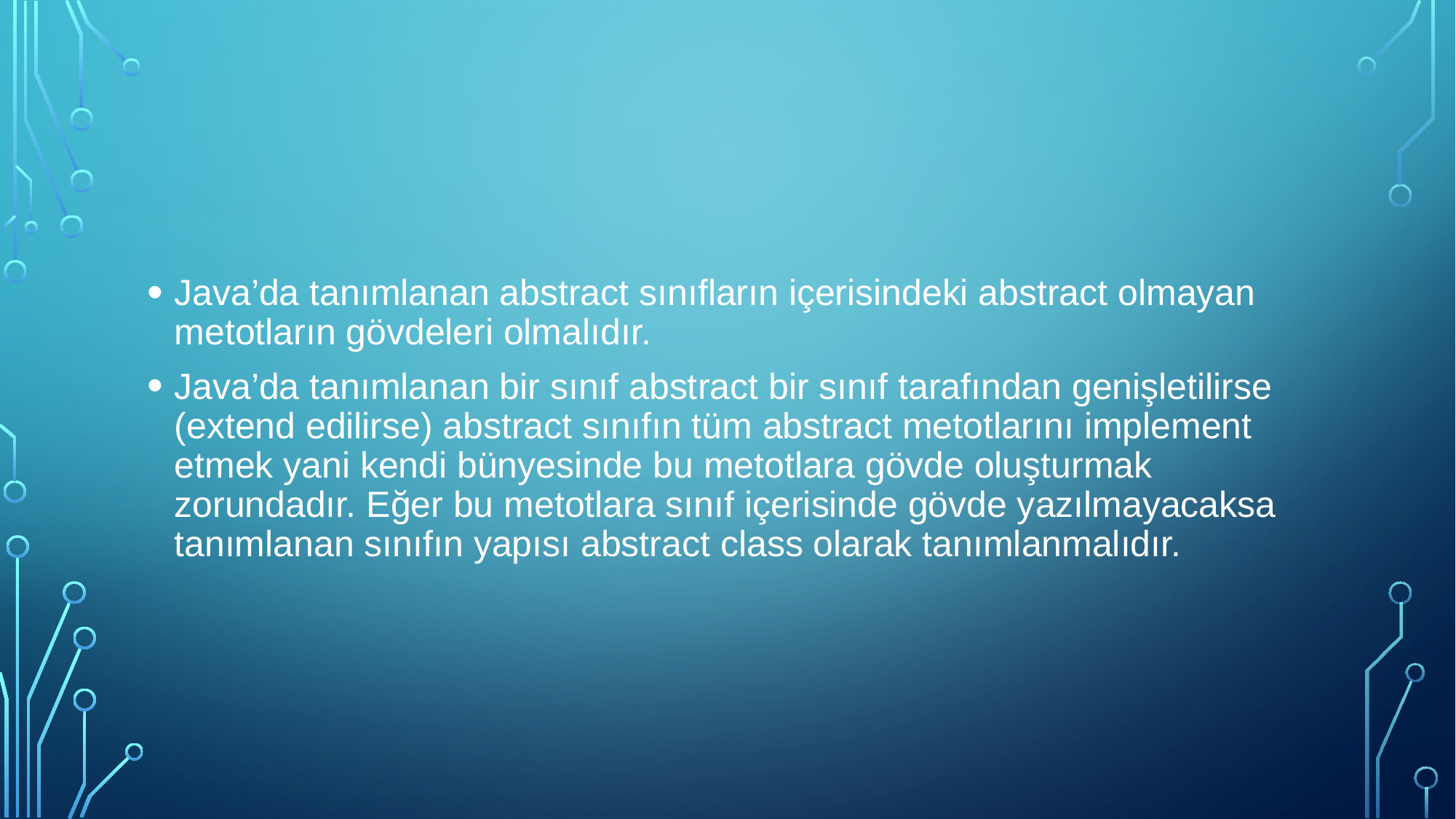

#
Java’da tanımlanan abstract sınıfların içerisindeki abstract olmayan metotların gövdeleri olmalıdır.
Java’da tanımlanan bir sınıf abstract bir sınıf tarafından genişletilirse (extend edilirse) abstract sınıfın tüm abstract metotlarını implement etmek yani kendi bünyesinde bu metotlara gövde oluşturmak zorundadır. Eğer bu metotlara sınıf içerisinde gövde yazılmayacaksa tanımlanan sınıfın yapısı abstract class olarak tanımlanmalıdır.